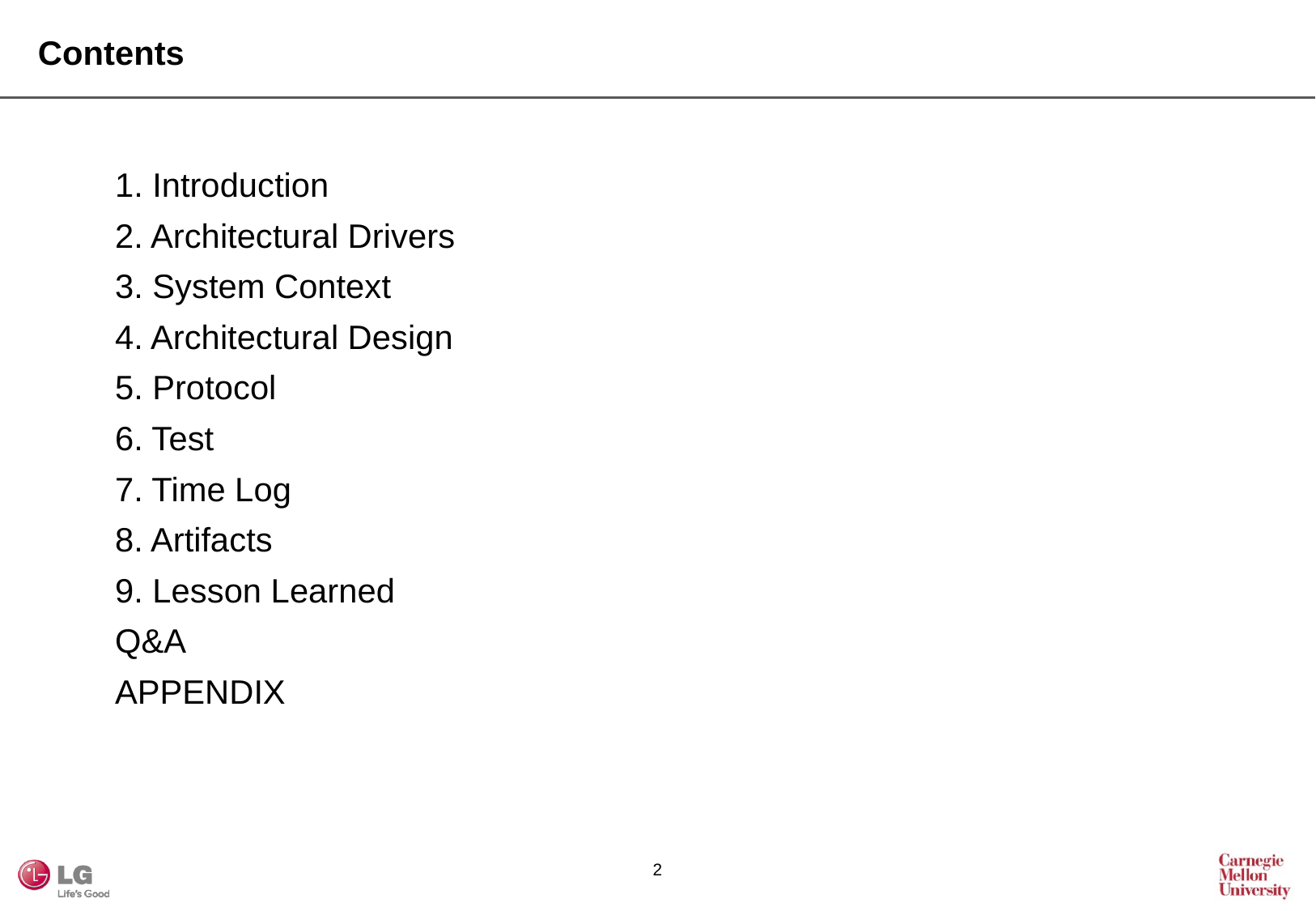

Contents
1. Introduction
2. Architectural Drivers
3. System Context
4. Architectural Design
5. Protocol
6. Test
7. Time Log
8. Artifacts
9. Lesson Learned
Q&A
APPENDIX
2